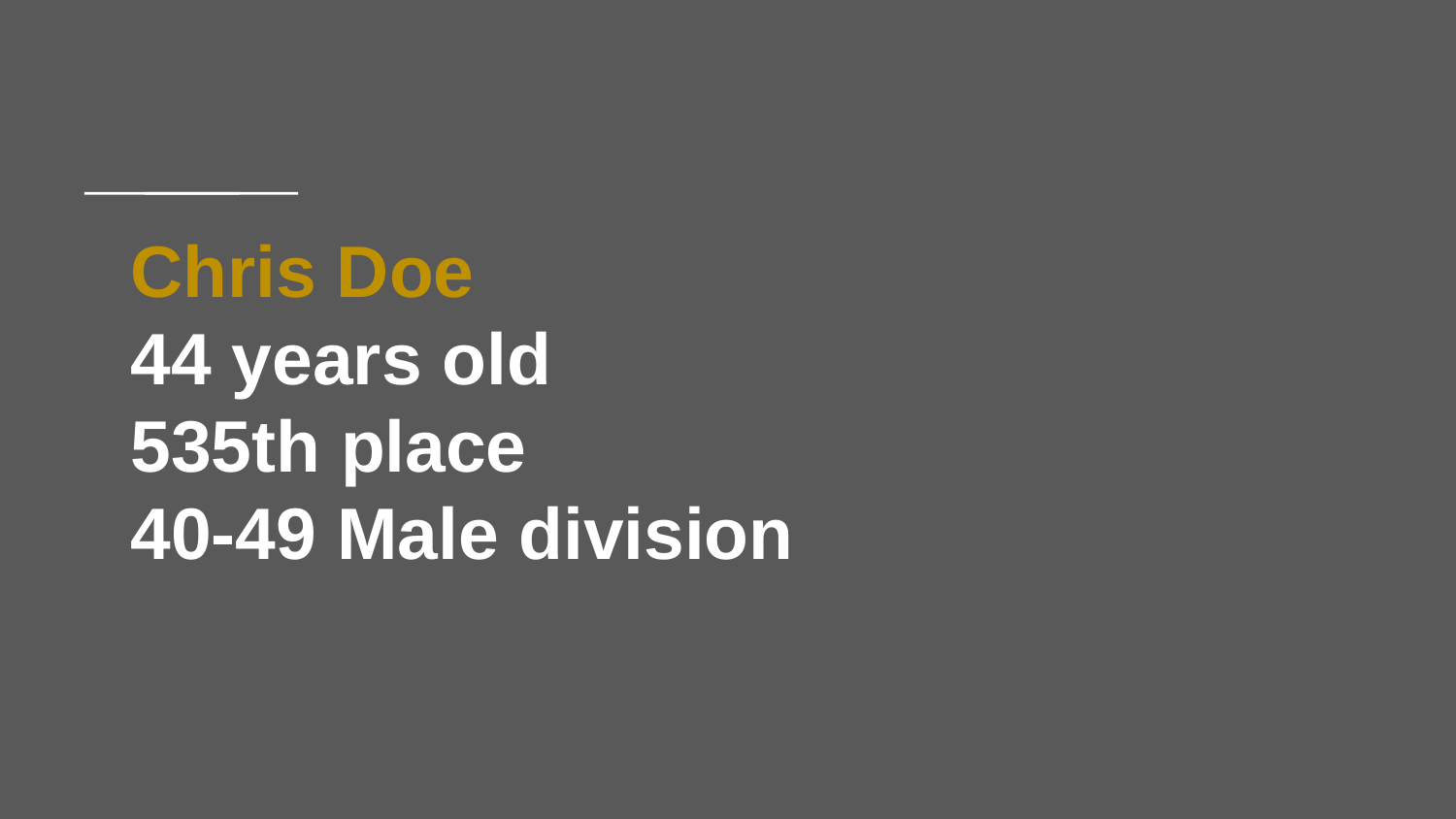

# Chris Doe 44 years old 535th place 40-49 Male division